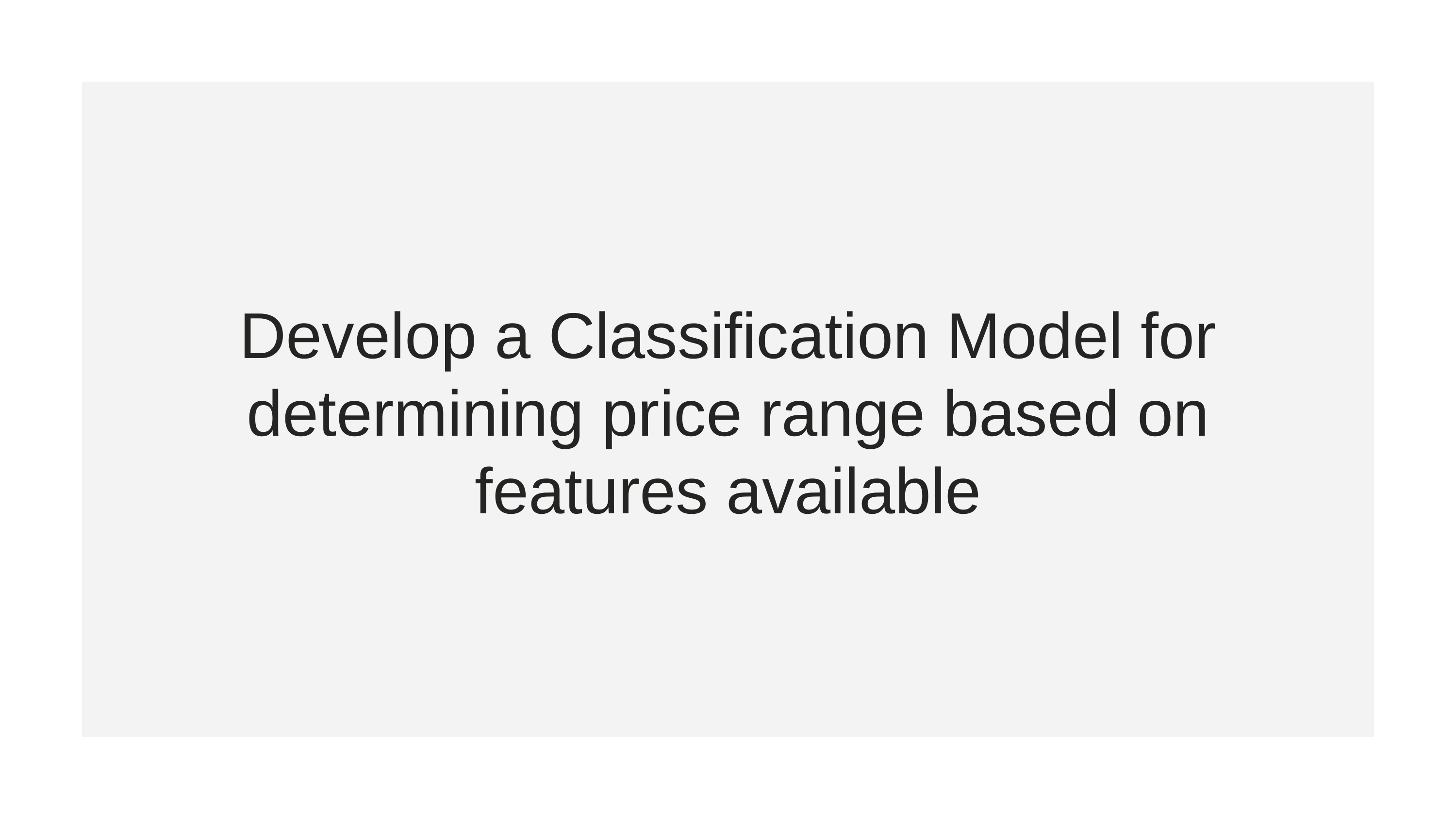

Develop a Classification Model for determining price range based on features available